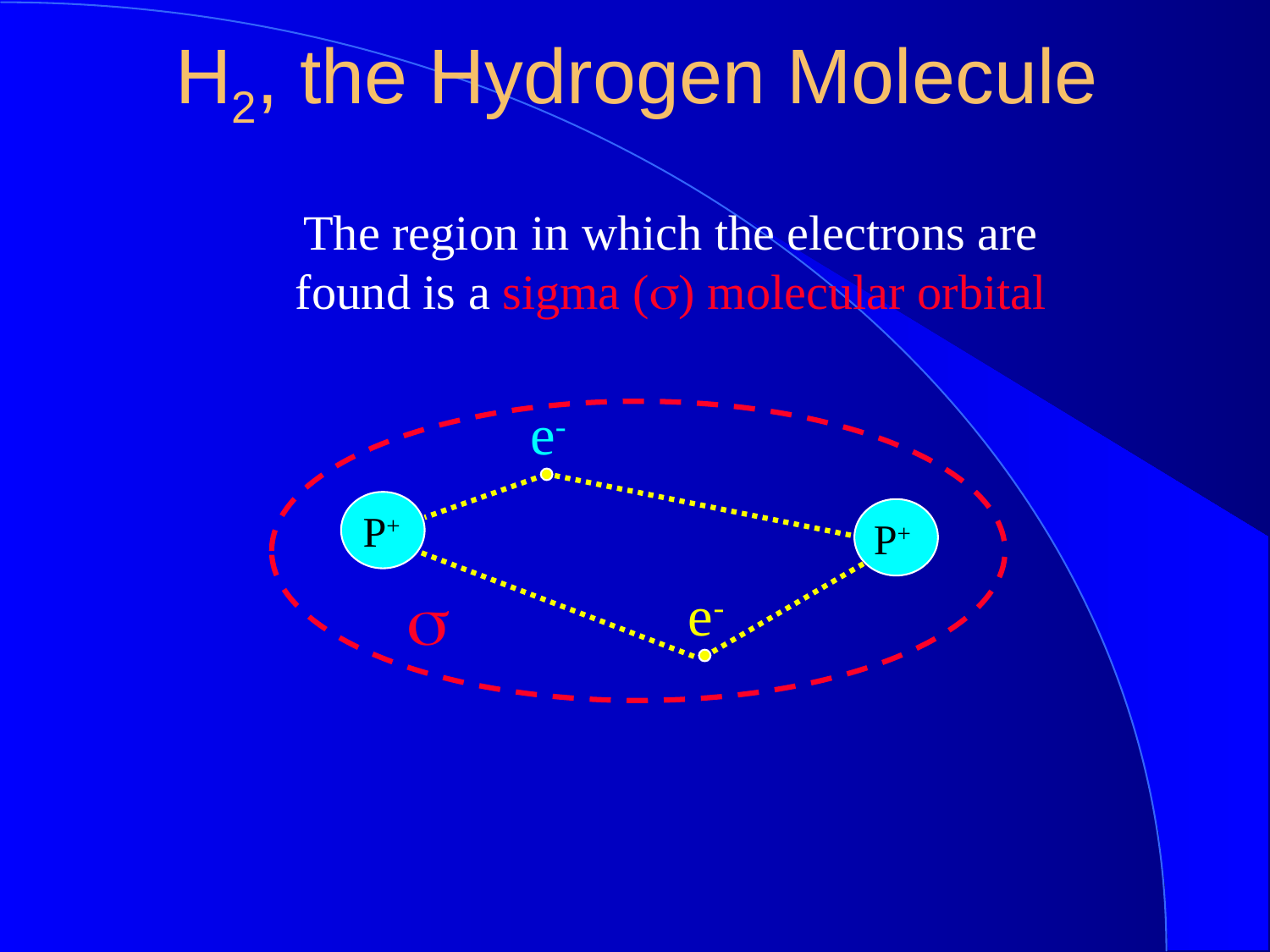

H2, the Hydrogen Molecule
The region in which the electrons are found is a sigma (σ) molecular orbital
e-

P+

P+

σ
e-